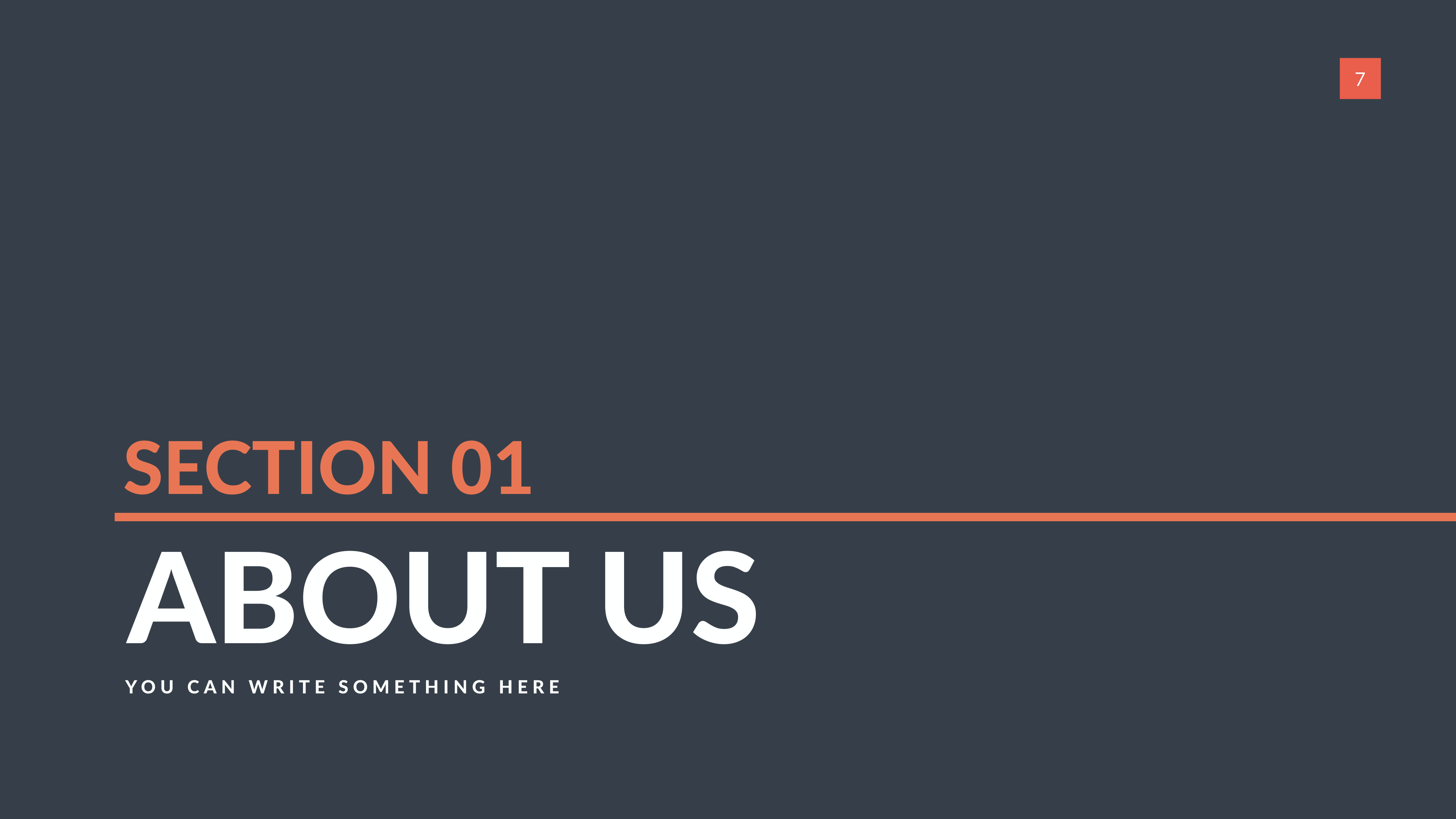

SECTION 01

ABOUT US
YOU CAN WRITE SOMETHING HERE